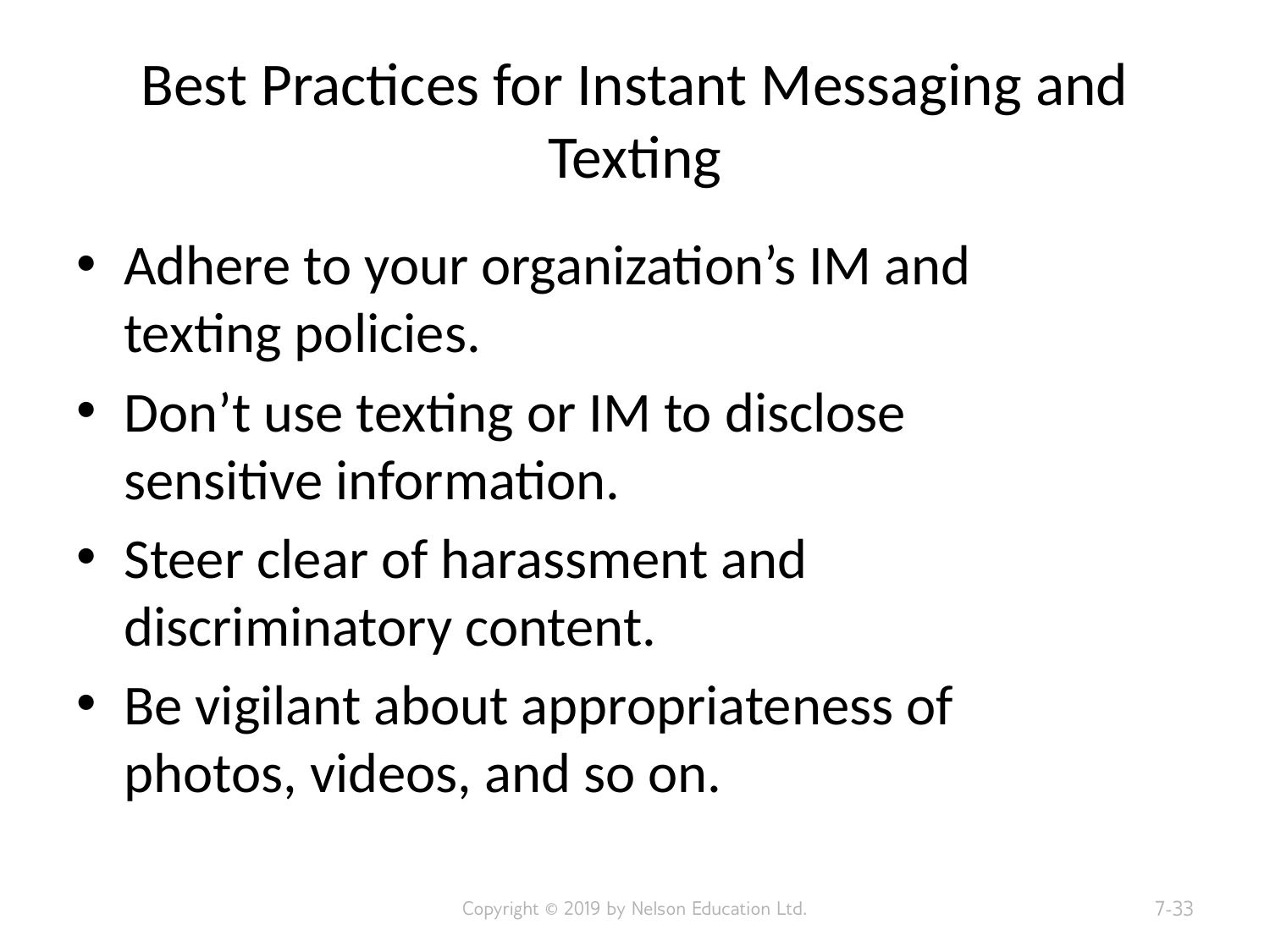

# Best Practices for Instant Messaging and Texting
Adhere to your organization’s IM and texting policies.
Don’t use texting or IM to disclose sensitive information.
Steer clear of harassment and discriminatory content.
Be vigilant about appropriateness of photos, videos, and so on.
Copyright © 2019 by Nelson Education Ltd.
7-33